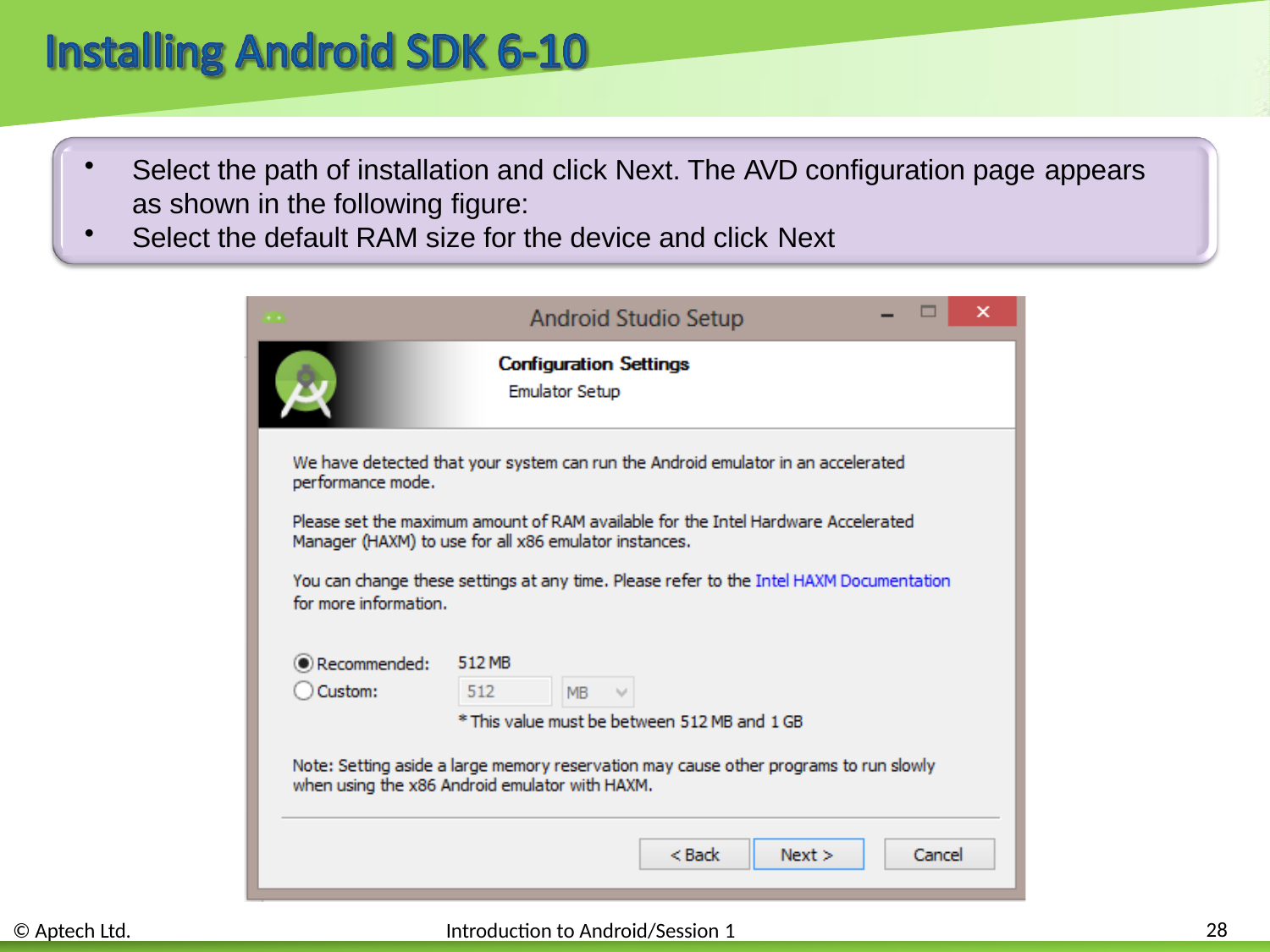

Select the path of installation and click Next. The AVD configuration page appears
as shown in the following figure:
Select the default RAM size for the device and click Next

28
© Aptech Ltd.
Introduction to Android/Session 1